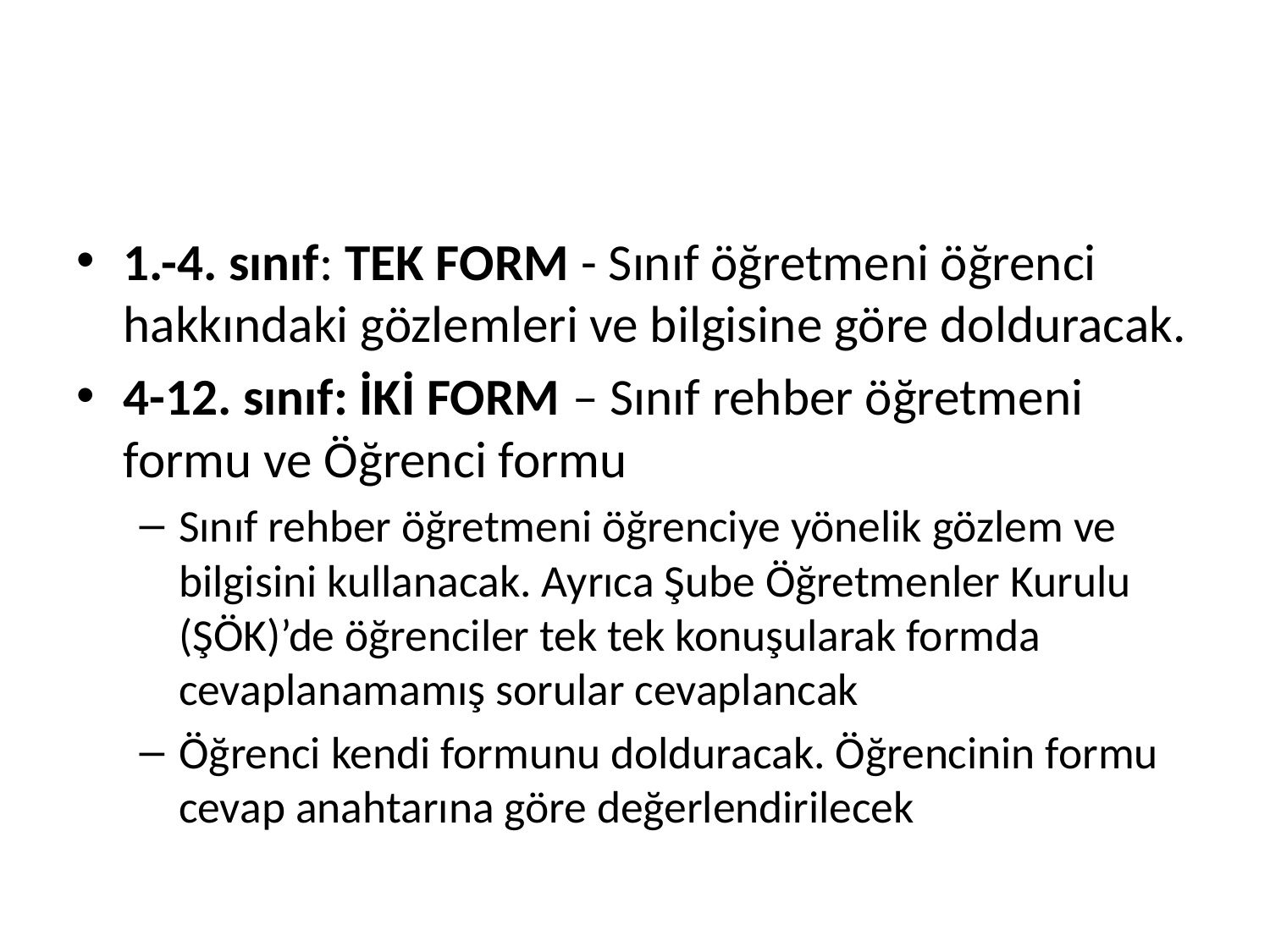

#
1.-4. sınıf: TEK FORM - Sınıf öğretmeni öğrenci hakkındaki gözlemleri ve bilgisine göre dolduracak.
4-12. sınıf: İKİ FORM – Sınıf rehber öğretmeni formu ve Öğrenci formu
Sınıf rehber öğretmeni öğrenciye yönelik gözlem ve bilgisini kullanacak. Ayrıca Şube Öğretmenler Kurulu (ŞÖK)’de öğrenciler tek tek konuşularak formda cevaplanamamış sorular cevaplancak
Öğrenci kendi formunu dolduracak. Öğrencinin formu cevap anahtarına göre değerlendirilecek